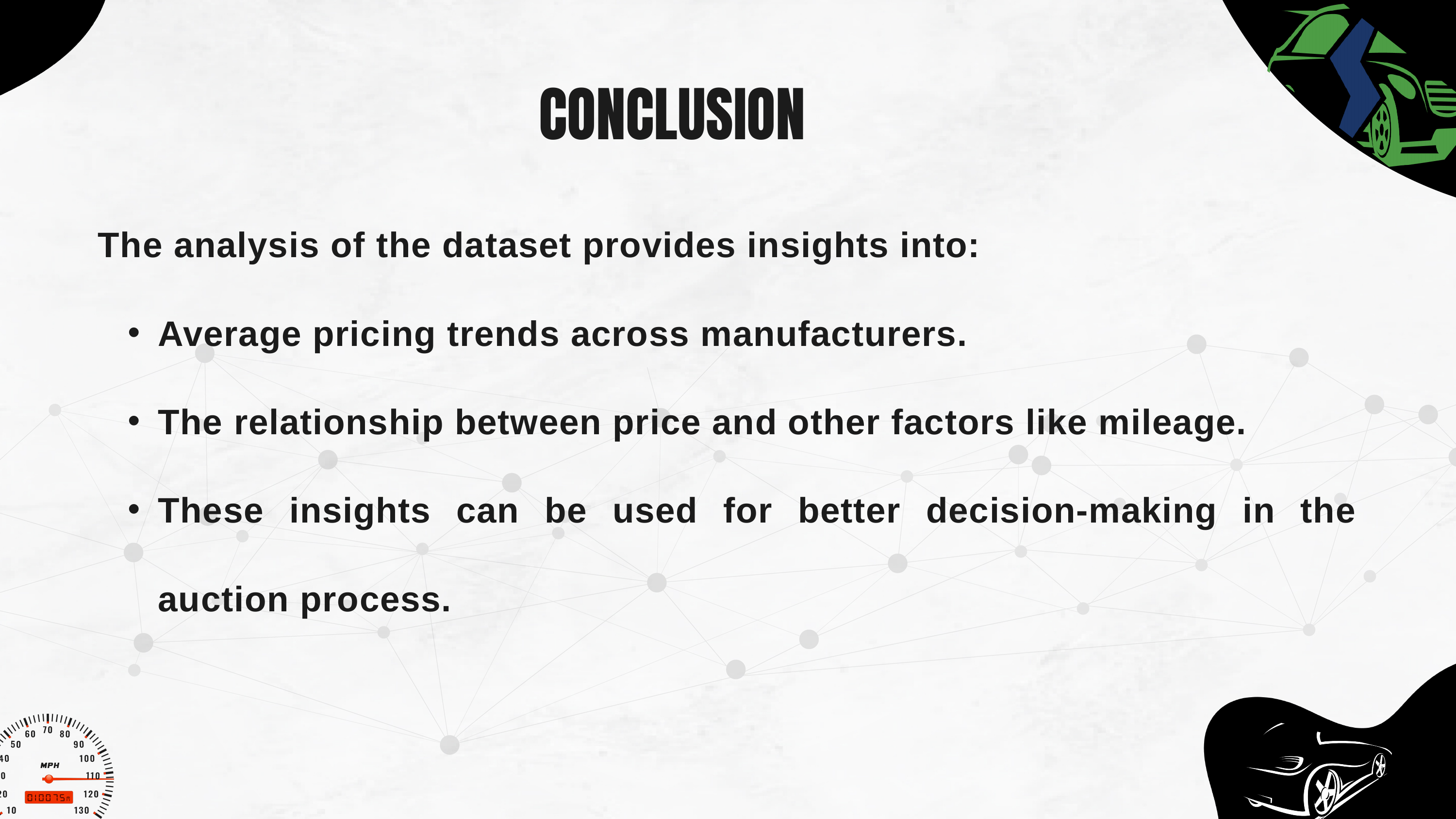

CONCLUSION
The analysis of the dataset provides insights into:
Average pricing trends across manufacturers.
The relationship between price and other factors like mileage.
These insights can be used for better decision-making in the auction process.